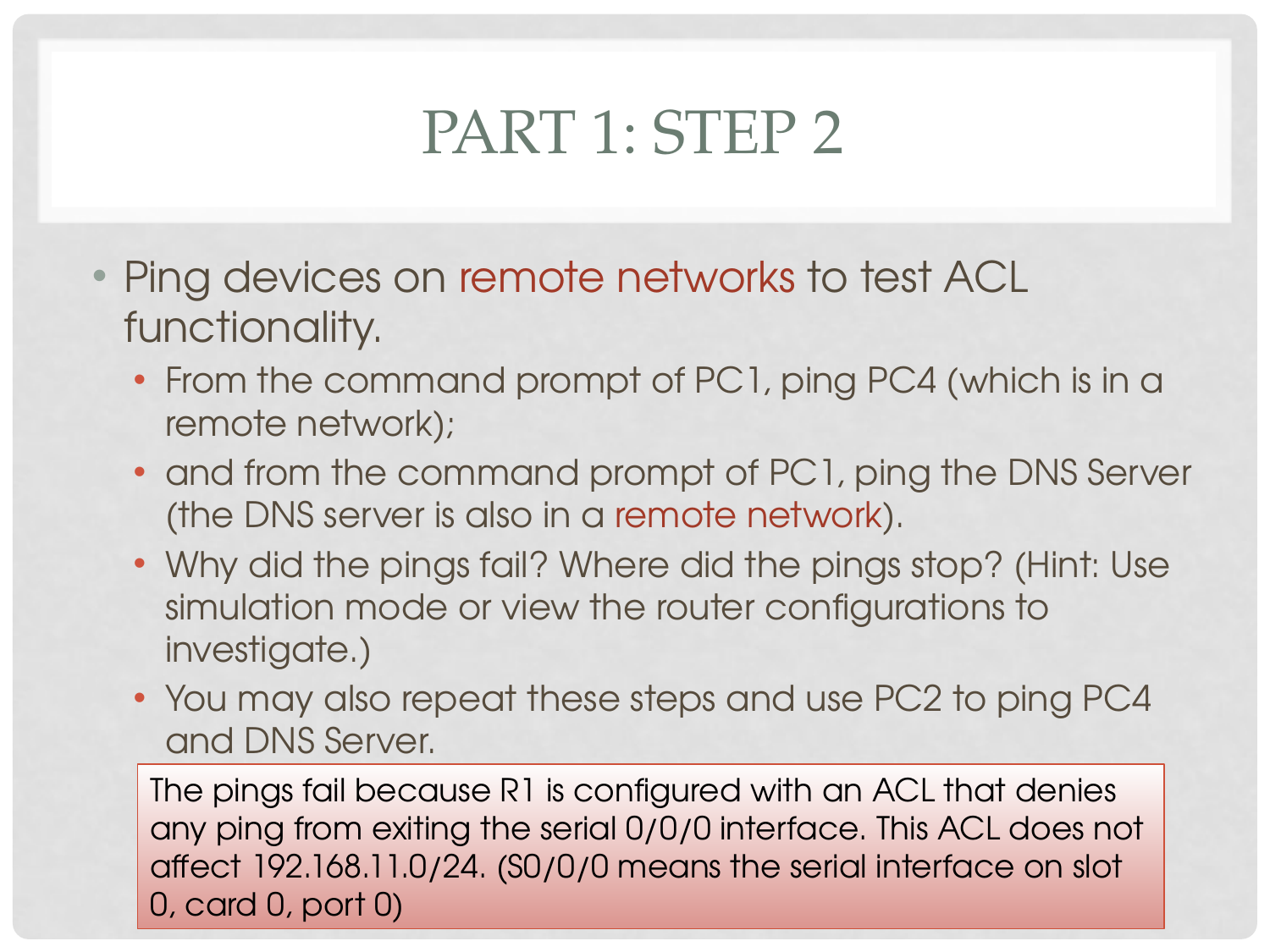

# Part 1: Step 2
Ping devices on remote networks to test ACL functionality.
From the command prompt of PC1, ping PC4 (which is in a remote network);
and from the command prompt of PC1, ping the DNS Server (the DNS server is also in a remote network).
Why did the pings fail? Where did the pings stop? (Hint: Use simulation mode or view the router configurations to investigate.)
You may also repeat these steps and use PC2 to ping PC4 and DNS Server.
The pings fail because R1 is configured with an ACL that denies any ping from exiting the serial 0/0/0 interface. This ACL does not affect 192.168.11.0/24. (S0/0/0 means the serial interface on slot 0, card 0, port 0)